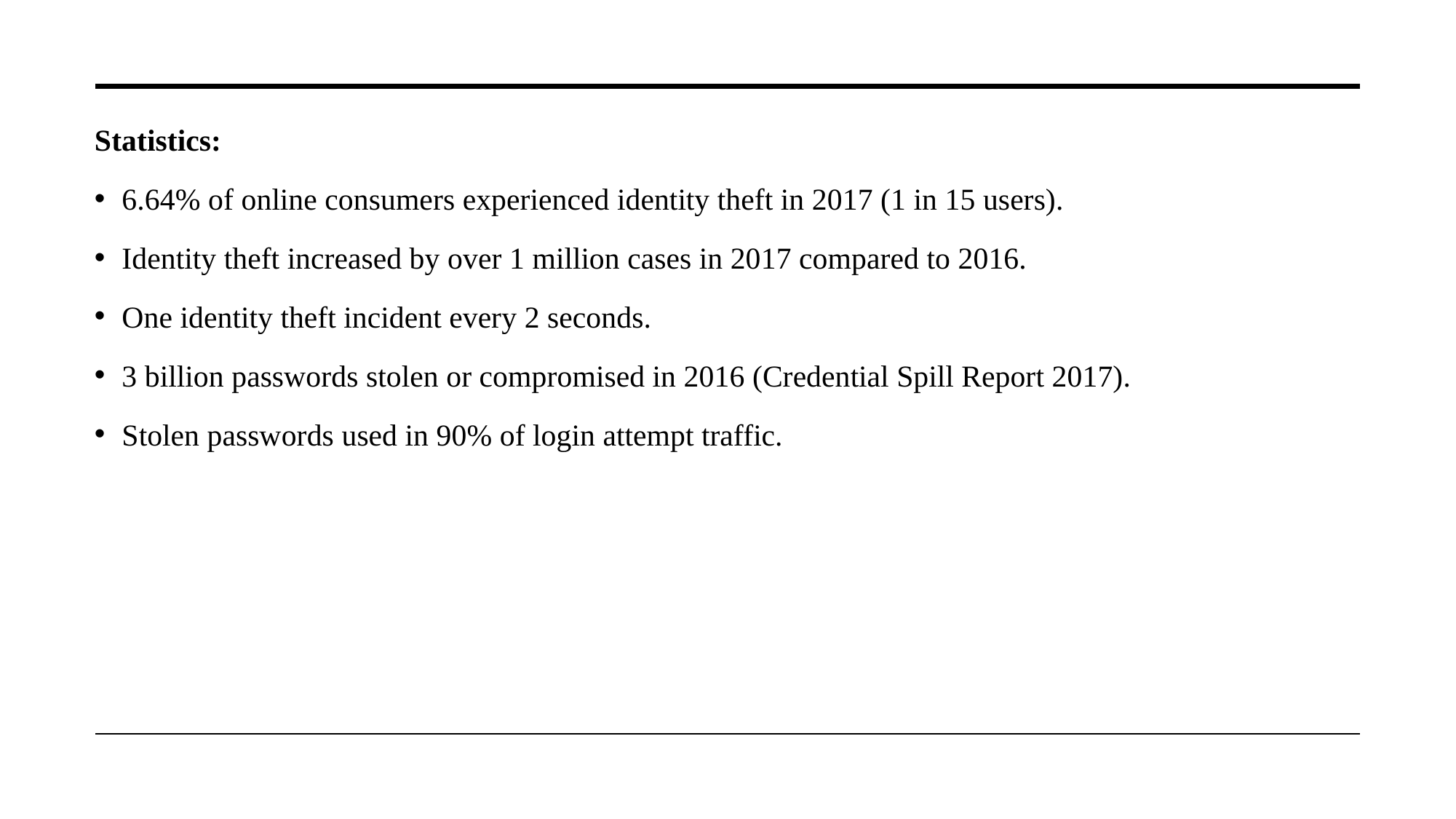

Statistics:
6.64% of online consumers experienced identity theft in 2017 (1 in 15 users).
Identity theft increased by over 1 million cases in 2017 compared to 2016.
One identity theft incident every 2 seconds.
3 billion passwords stolen or compromised in 2016 (Credential Spill Report 2017).
Stolen passwords used in 90% of login attempt traffic.